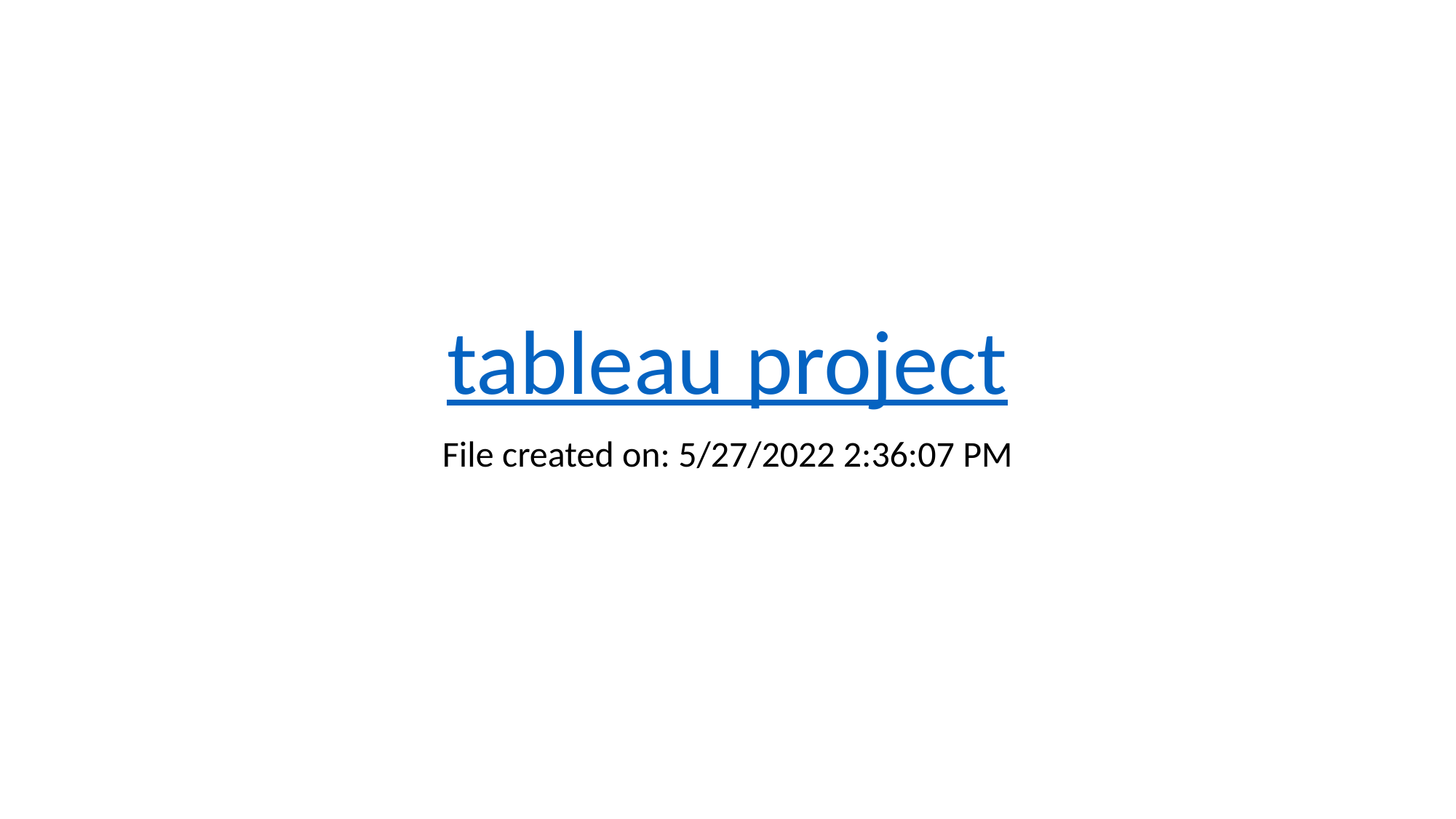

# tableau project
File created on: 5/27/2022 2:36:07 PM